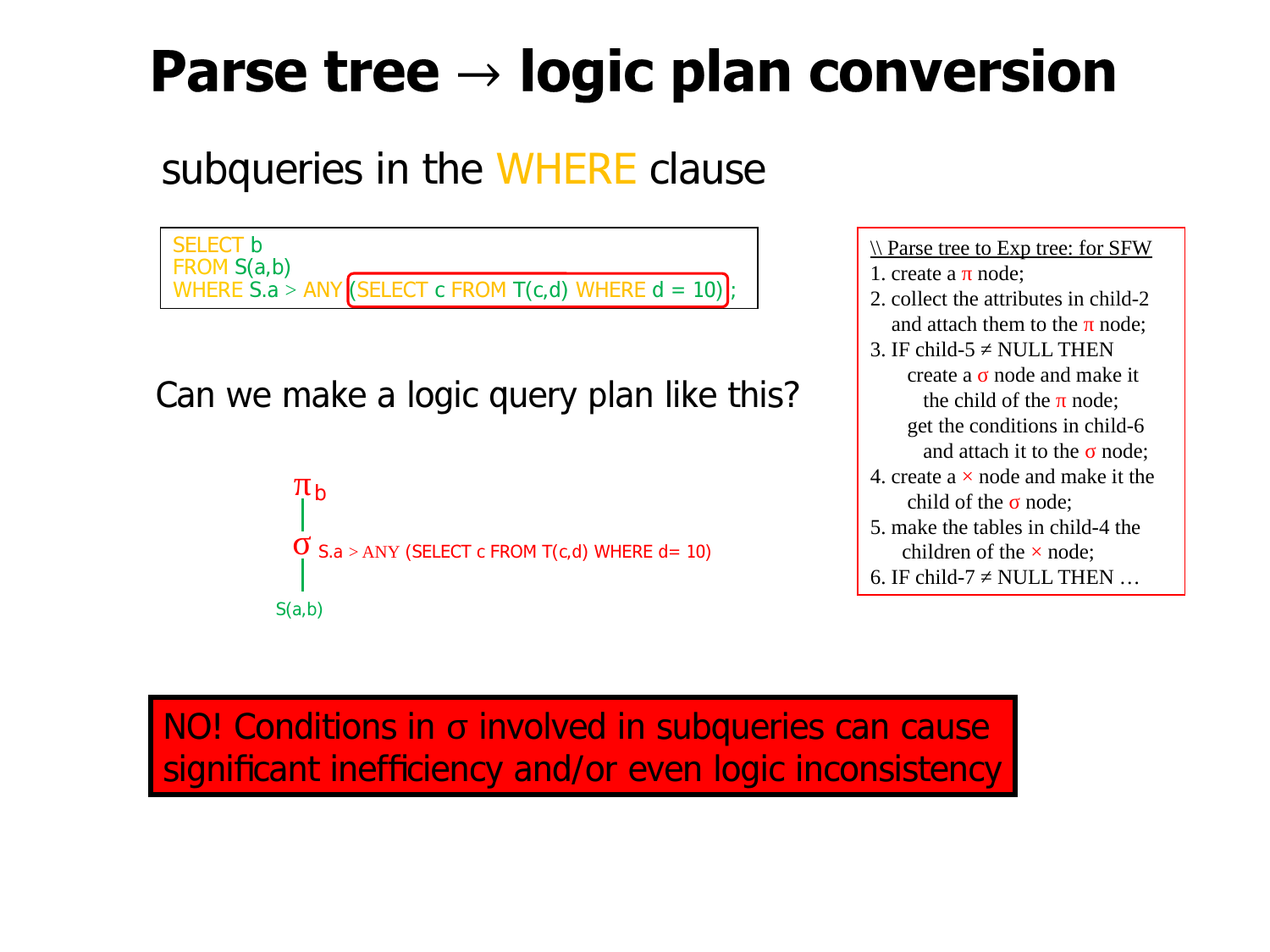

subqueries in the WHERE clause
SELECT b
FROM S(a,b)
WHERE S.a > ANY (SELECT c FROM T(c,d) WHERE d = 10) ;

\\ Parse tree to Exp tree: for SFW
1. create a π node;
2. collect the attributes in child-2
    and attach them to the π node;
3. IF child-5 ≠ NULL THEN
       create a σ node and make it
          the child of the π node;
       get the conditions in child-6
          and attach it to the σ node;
4. create a × node and make it the
       child of the σ node;
5. make the tables in child-4 the
      children of the × node;
6. IF child-7 ≠ NULL THEN …
Can we make a logic query plan like this?
π
b
σ
S.a > ANY (SELECT c FROM T(c,d) WHERE d= 10)
S(a,b)
NO! Conditions in σ involved in subqueries can cause
significant inefficiency and/or even logic inconsistency